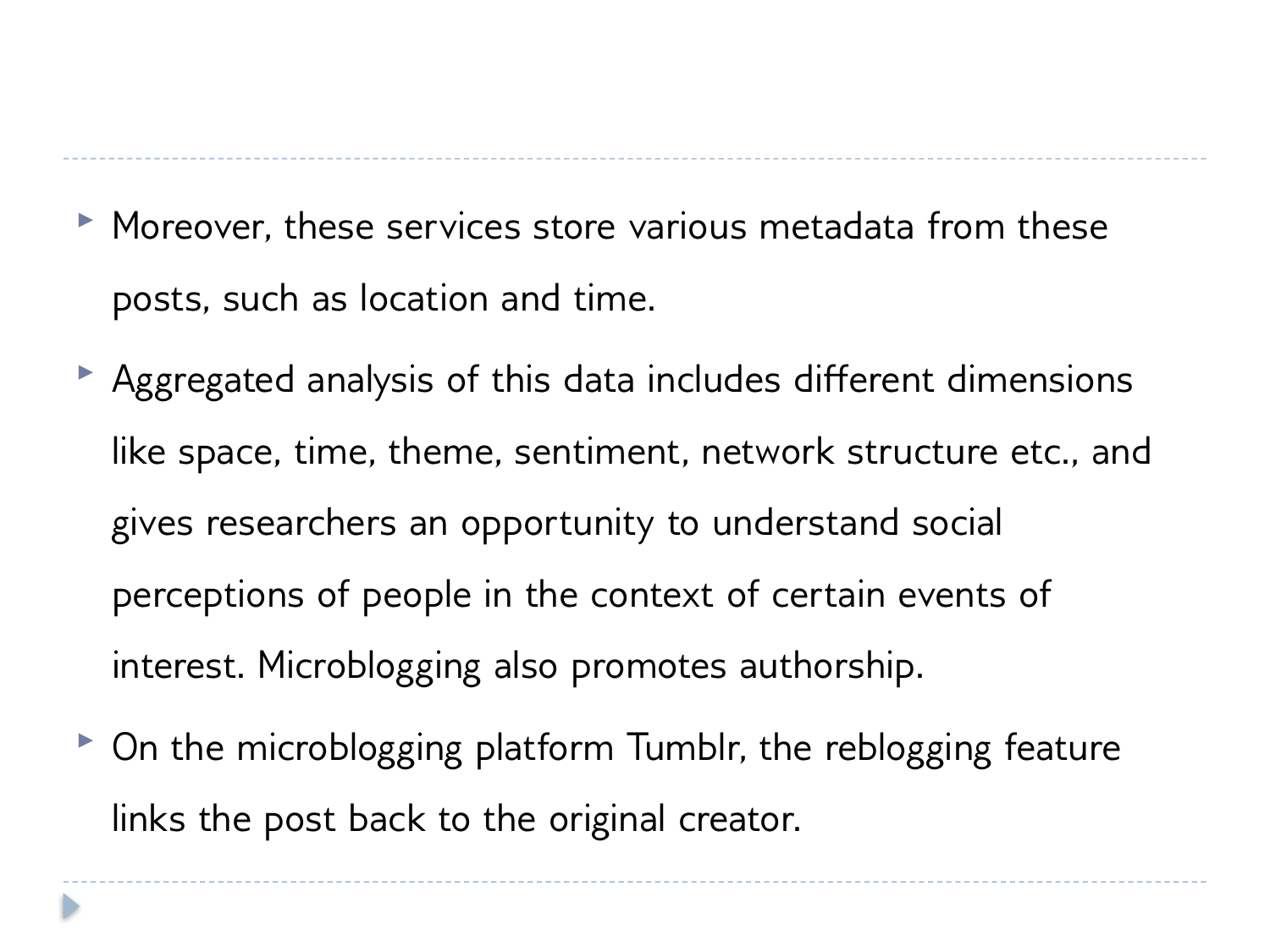

Moreover, these services store various metadata from these posts, such as location and time.
Aggregated analysis of this data includes different dimensions like space, time, theme, sentiment, network structure etc., and gives researchers an opportunity to understand social perceptions of people in the context of certain events of interest. Microblogging also promotes authorship.
On the microblogging platform Tumblr, the reblogging feature links the post back to the original creator.